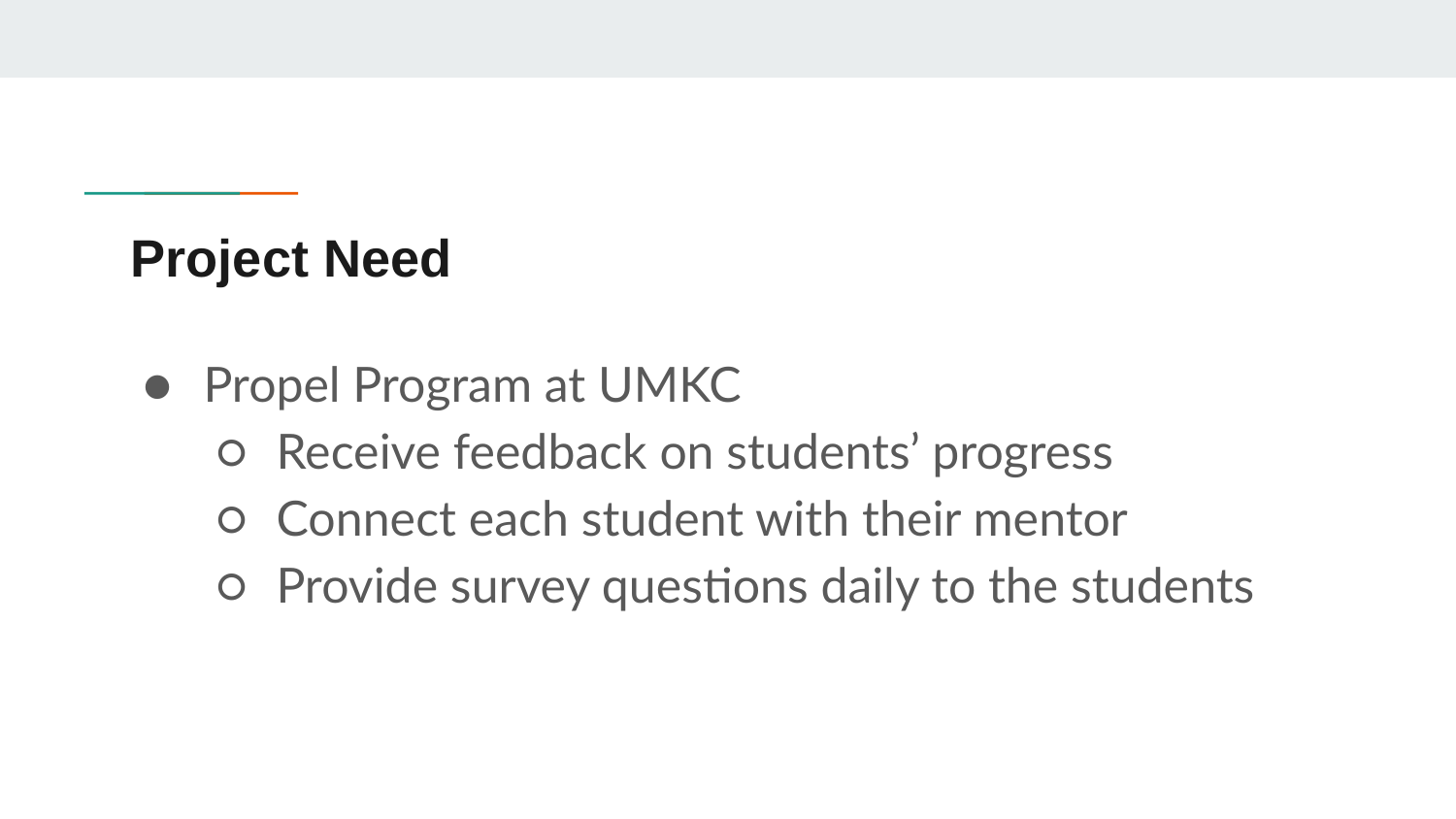

# Project Need
Propel Program at UMKC
Receive feedback on students’ progress
Connect each student with their mentor
Provide survey questions daily to the students